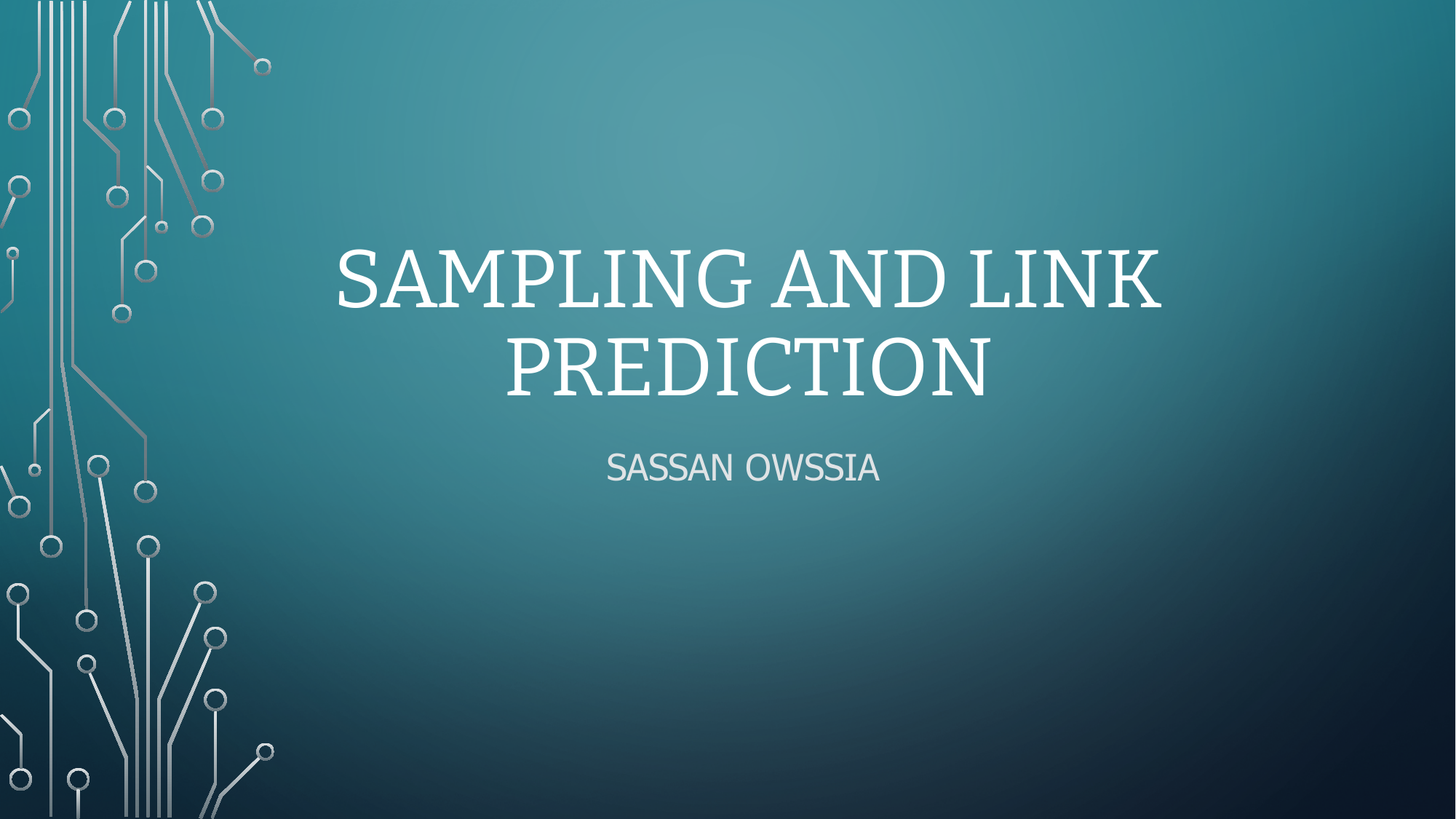

# Sampling and Link Prediction
Sassan Owssia